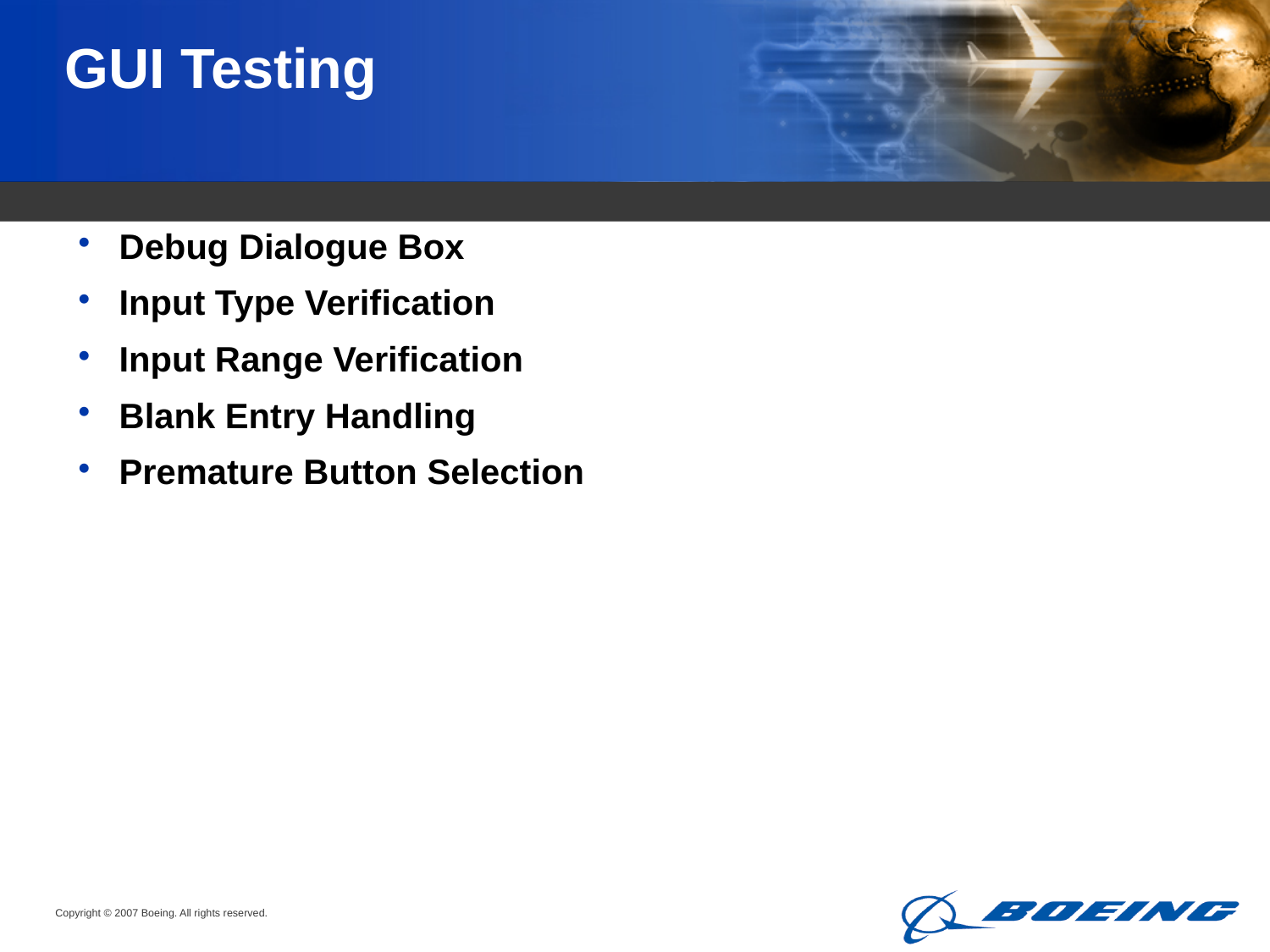

# GUI Testing
Debug Dialogue Box
Input Type Verification
Input Range Verification
Blank Entry Handling
Premature Button Selection